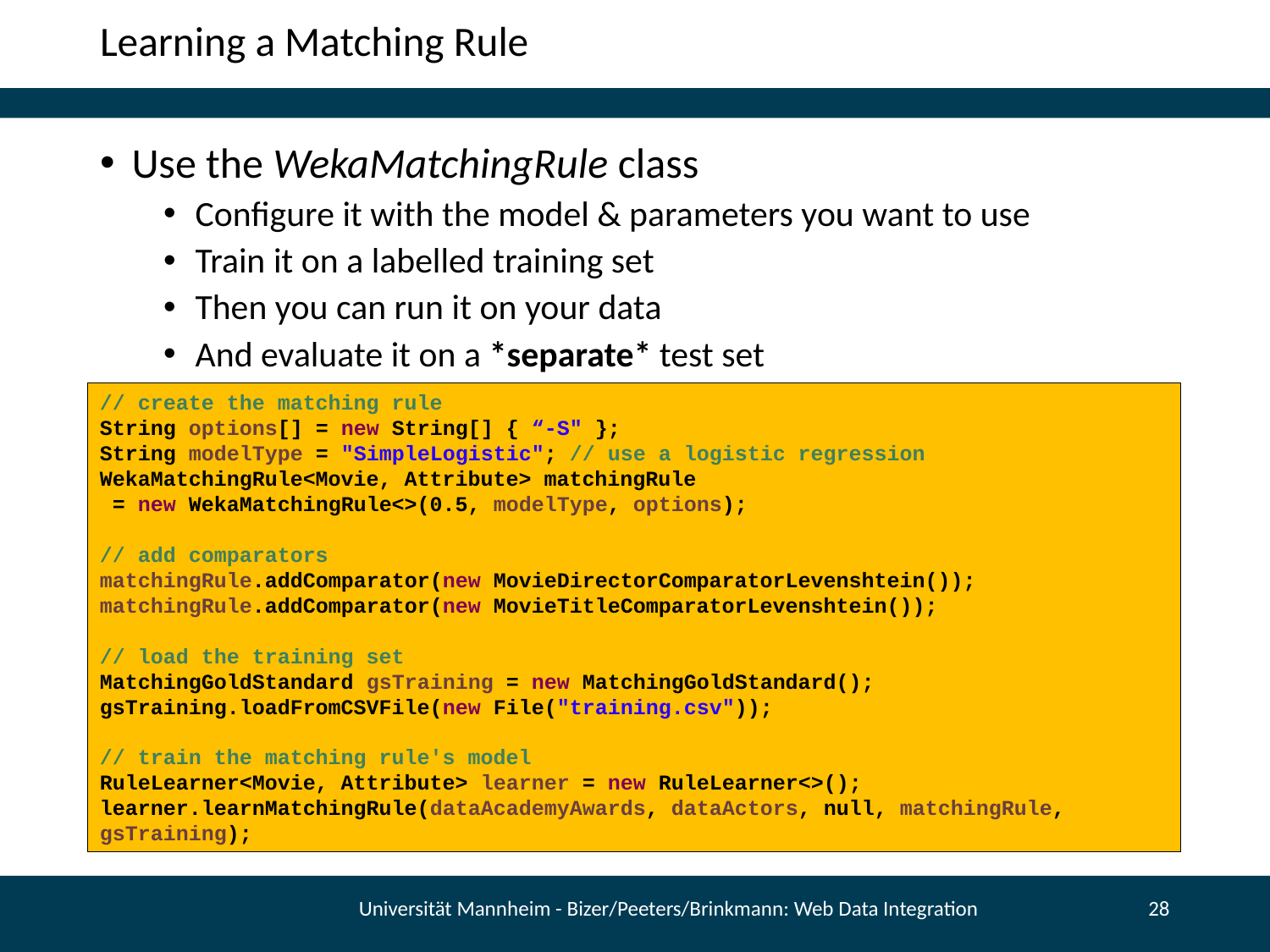

# Learning a Matching Rule
Use the WekaMatchingRule class
Configure it with the model & parameters you want to use
Train it on a labelled training set
Then you can run it on your data
And evaluate it on a *separate* test set
// create the matching rule
String options[] = new String[] { “-S" };
String modelType = "SimpleLogistic"; // use a logistic regression
WekaMatchingRule<Movie, Attribute> matchingRule
 = new WekaMatchingRule<>(0.5, modelType, options);

// add comparators
matchingRule.addComparator(new MovieDirectorComparatorLevenshtein());
matchingRule.addComparator(new MovieTitleComparatorLevenshtein());

// load the training set
MatchingGoldStandard gsTraining = new MatchingGoldStandard();
gsTraining.loadFromCSVFile(new File("training.csv"));

// train the matching rule's model
RuleLearner<Movie, Attribute> learner = new RuleLearner<>();
learner.learnMatchingRule(dataAcademyAwards, dataActors, null, matchingRule, gsTraining);
Universität Mannheim - Bizer/Peeters/Brinkmann: Web Data Integration
28